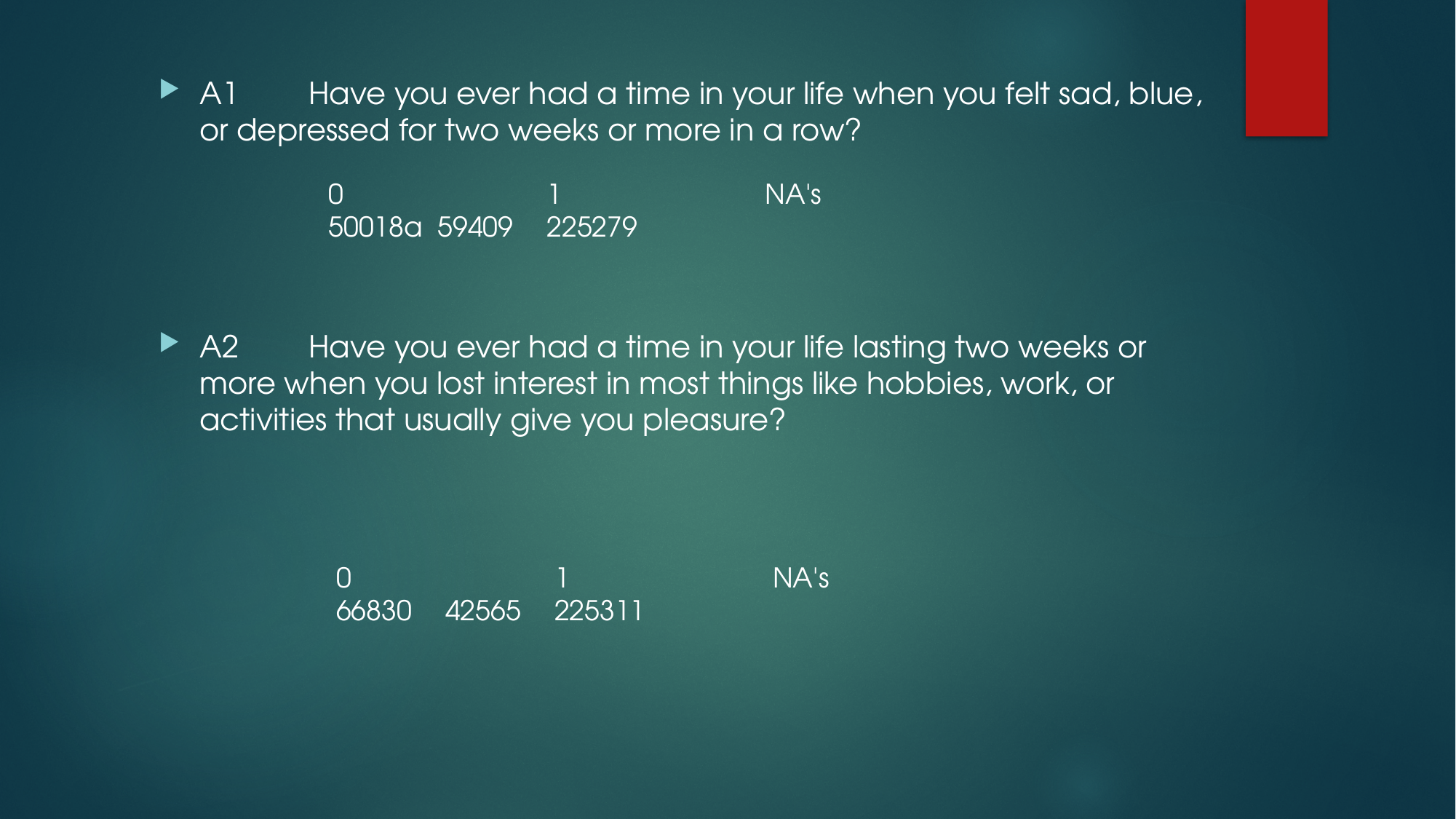

A1	Have you ever had a time in your life when you felt sad, blue, or depressed for two weeks or more in a row?

0		1   		NA's
50018a	59409 	225279
A2	Have you ever had a time in your life lasting two weeks or more when you lost interest in most things like hobbies, work, or activities that usually give you pleasure?

0		1		NA's
66830	42565	225311